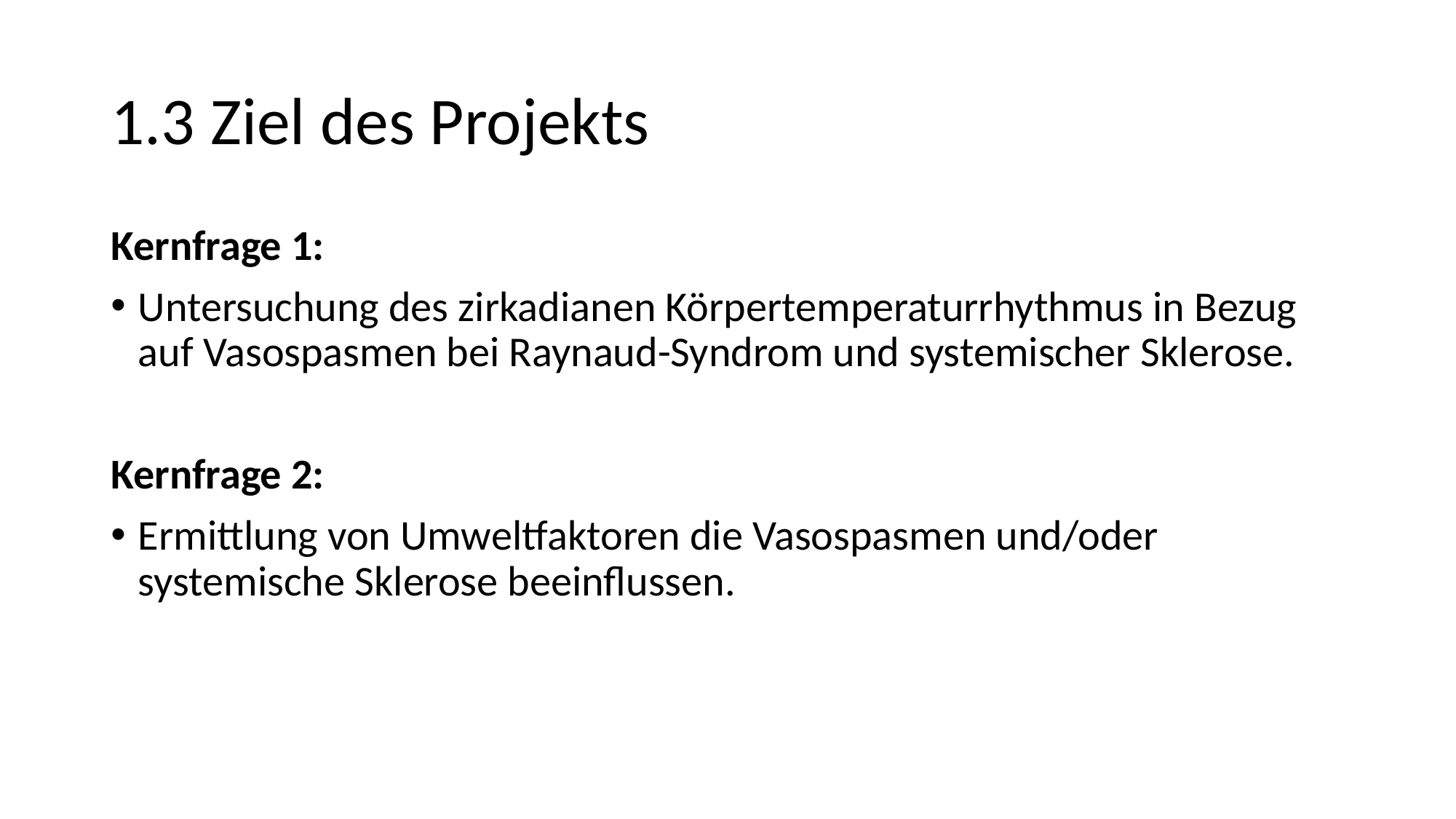

# 1.3 Ziel des Projekts
Kernfrage 1:
Untersuchung des zirkadianen Körpertemperaturrhythmus in Bezug auf Vasospasmen bei Raynaud-Syndrom und systemischer Sklerose.

Kernfrage 2:
Ermittlung von Umweltfaktoren die Vasospasmen und/oder systemische Sklerose beeinflussen.